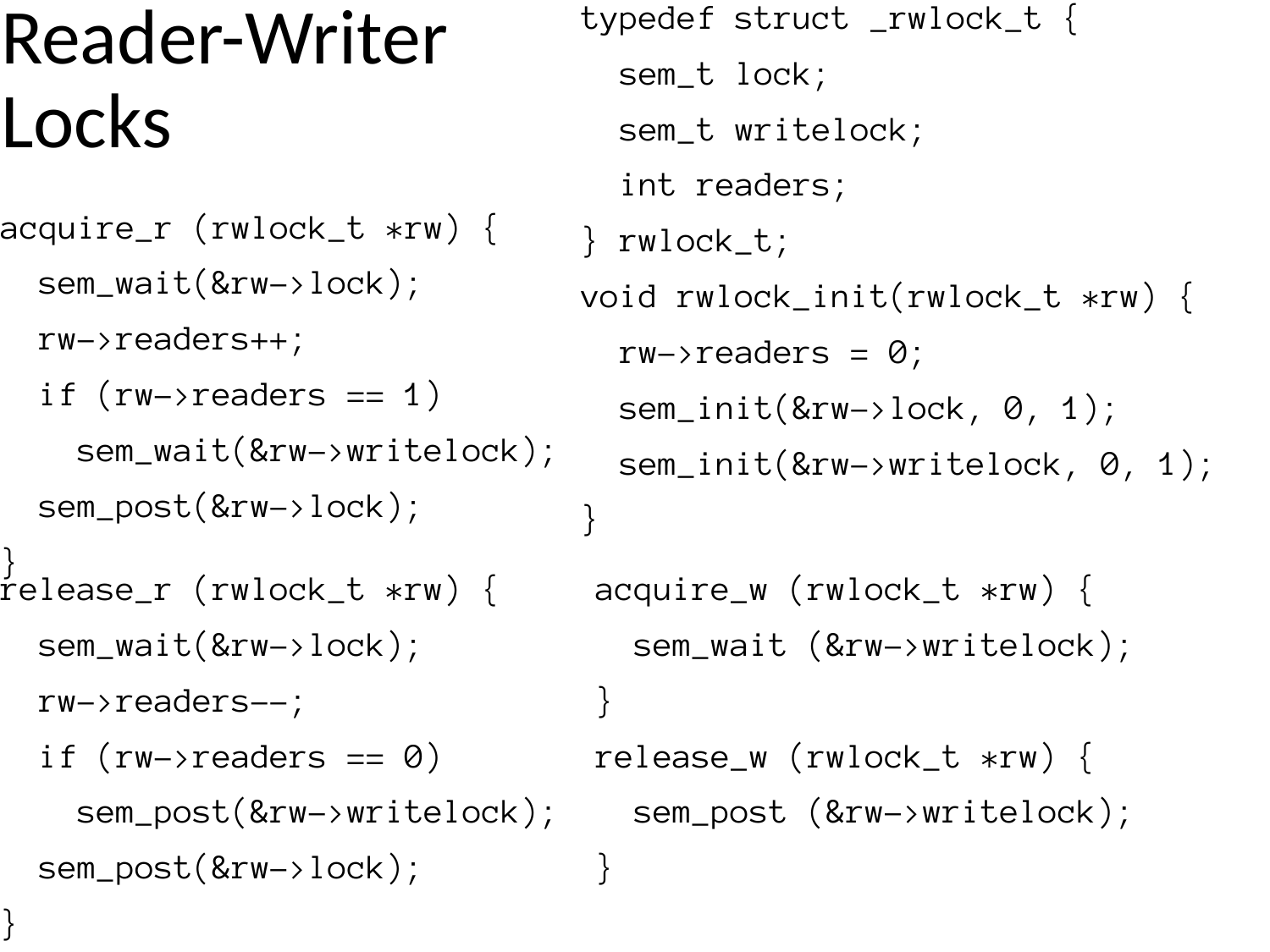

# Reader-Writer Locks
typedef struct _rwlock_t {
  sem_t lock;
  sem_t writelock;
  int readers;
} rwlock_t;
void rwlock_init(rwlock_t *rw) {
  rw->readers = 0;
  sem_init(&rw->lock, 0, 1);
  sem_init(&rw->writelock, 0, 1);
}
acquire_r (rwlock_t *rw) {
  sem_wait(&rw->lock);
  rw->readers++;
  if (rw->readers == 1)
    sem_wait(&rw->writelock);
  sem_post(&rw->lock);
}
release_r (rwlock_t *rw) {
  sem_wait(&rw->lock);
  rw->readers--;
  if (rw->readers == 0)
    sem_post(&rw->writelock);
  sem_post(&rw->lock);
}
acquire_w (rwlock_t *rw) {
  sem_wait (&rw->writelock);
}
release_w (rwlock_t *rw) {
  sem_post (&rw->writelock);
}